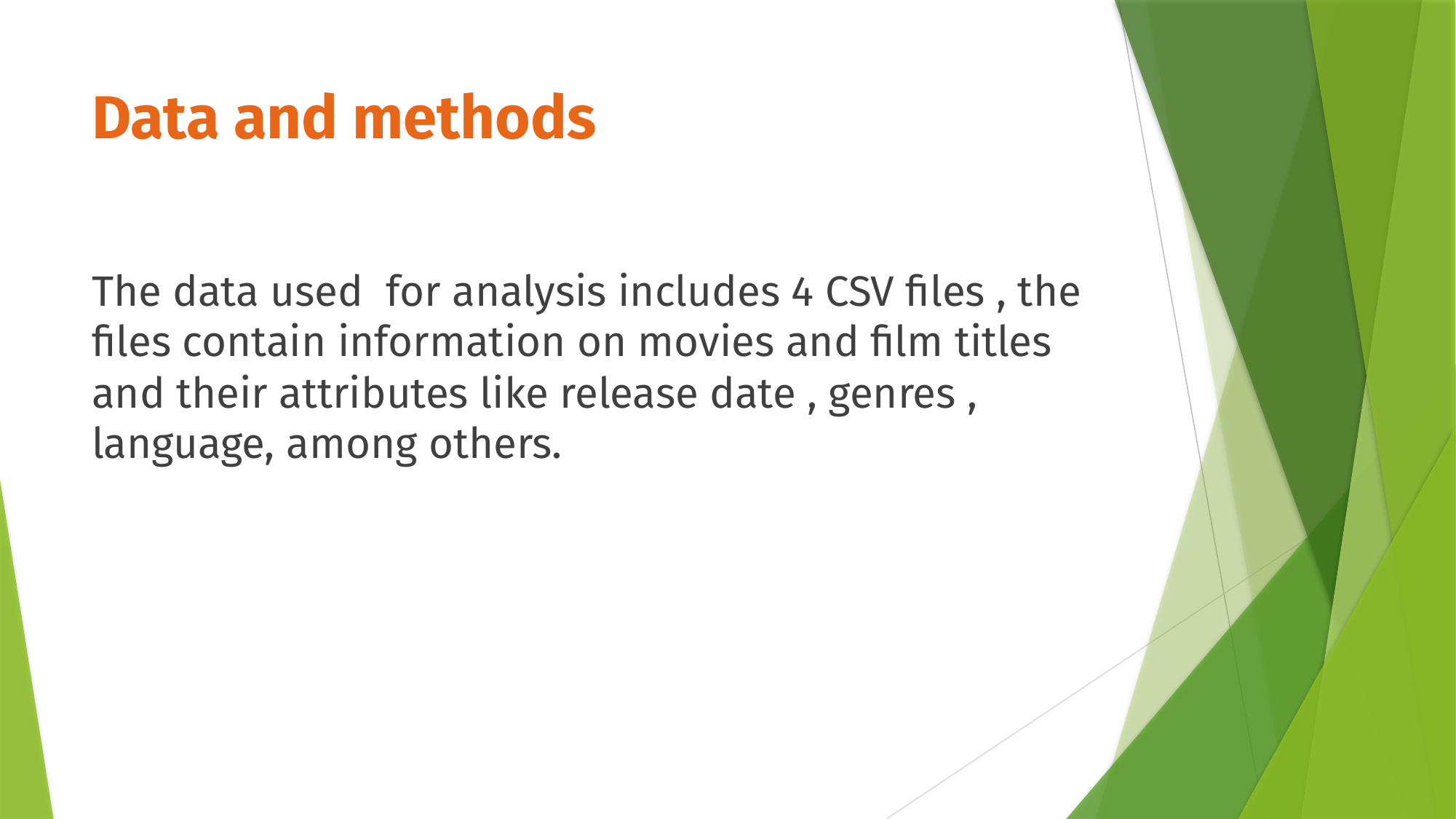

# Data and methods
The data used  for analysis includes 4 CSV files , the files contain information on movies and film titles and their attributes like release date , genres , language, among others.